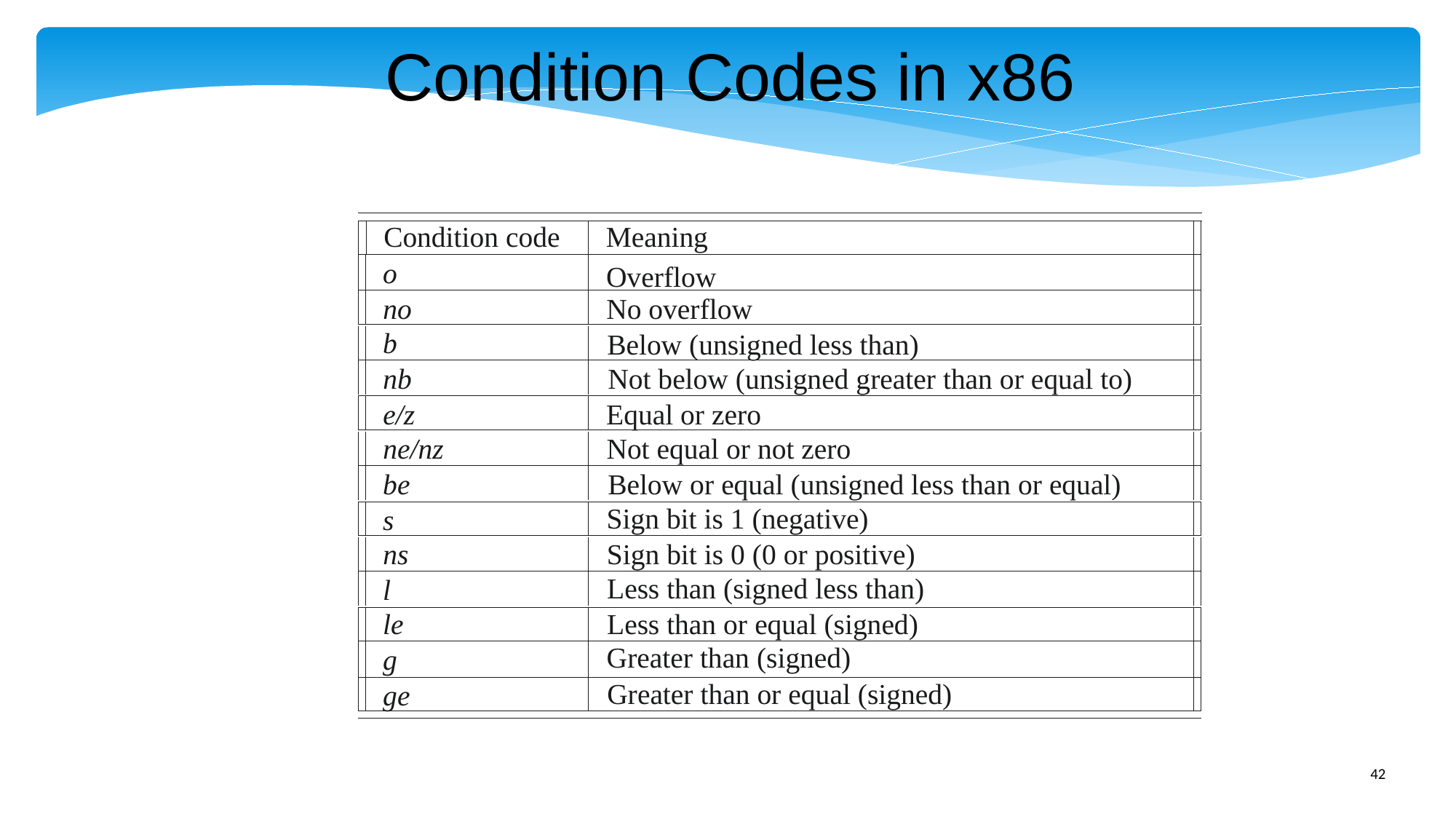

Condition Codes in x86

Condition code
Meaning

o

Overflow

no

No overflow
b

Below (unsigned less than)

nb

Not below (unsigned greater than or equal to)

e/z

Equal or zero
ne/nz
Not equal or not zero

be

Below or equal (unsigned less than or equal)
Sign bit is 1 (negative)

s
ns
Sign bit is 0 (0 or positive)

Less than (signed less than)

l
le
Less than or equal (signed)

Greater than (signed)

g
Greater than or equal (signed)

ge